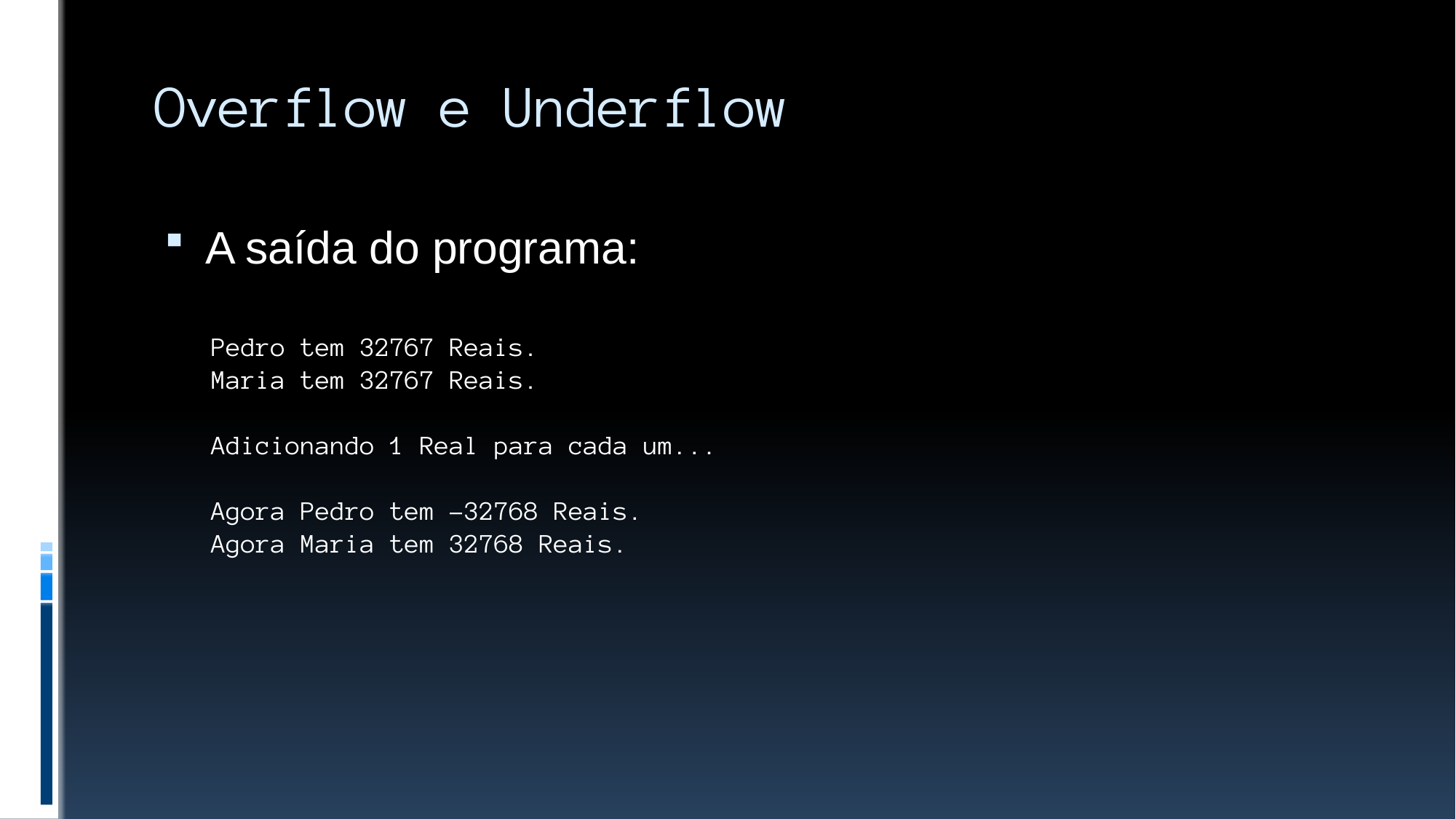

# Overflow e Underflow
A saída do programa:

	Pedro tem 32767 Reais.
	Maria tem 32767 Reais.

	Adicionando 1 Real para cada um...

	Agora Pedro tem -32768 Reais.
	Agora Maria tem 32768 Reais.